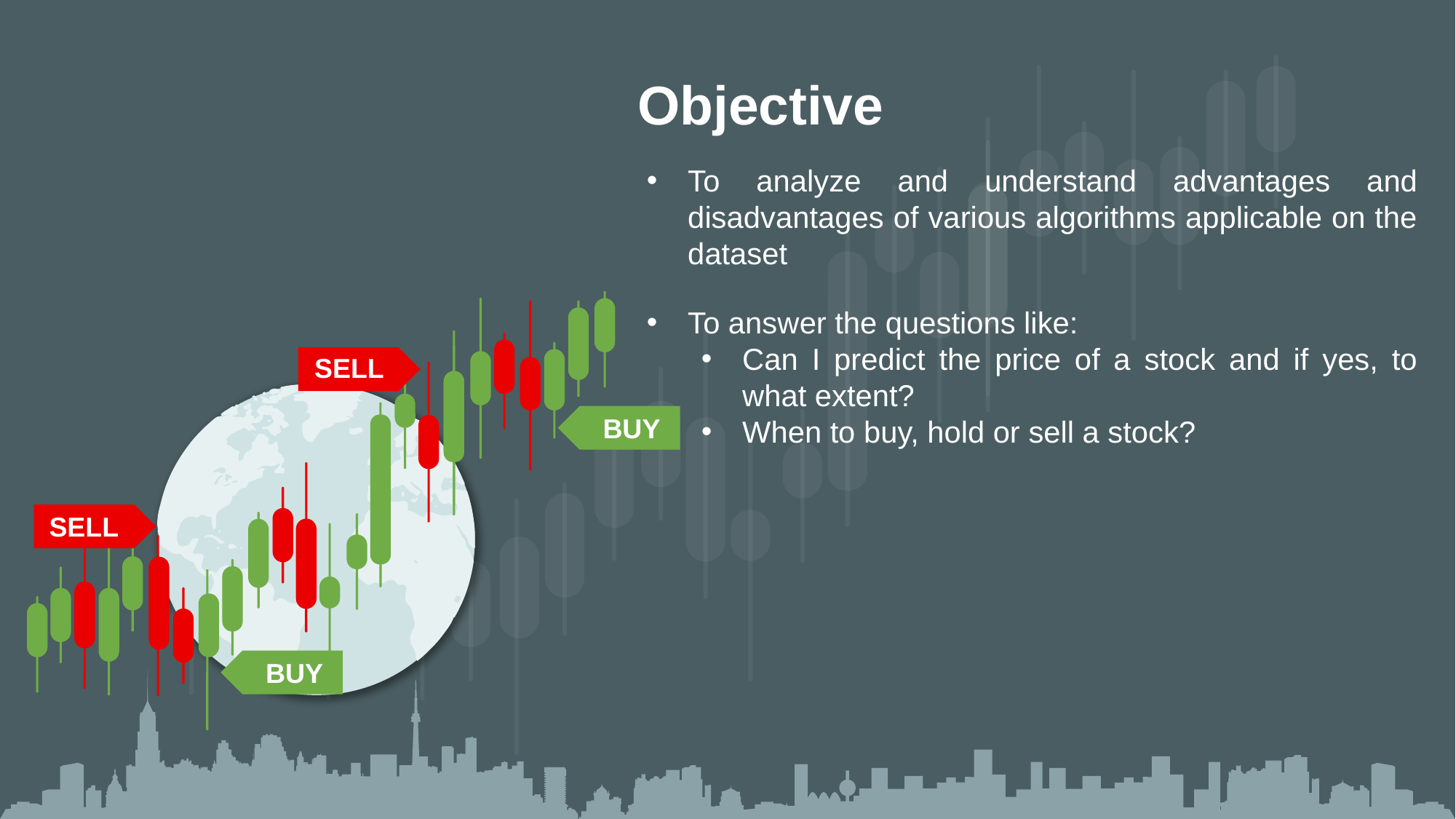

Objective
To analyze and understand advantages and disadvantages of various algorithms applicable on the dataset

To answer the questions like:
Can I predict the price of a stock and if yes, to what extent?
When to buy, hold or sell a stock?

SELL

BUY

SELL

BUY